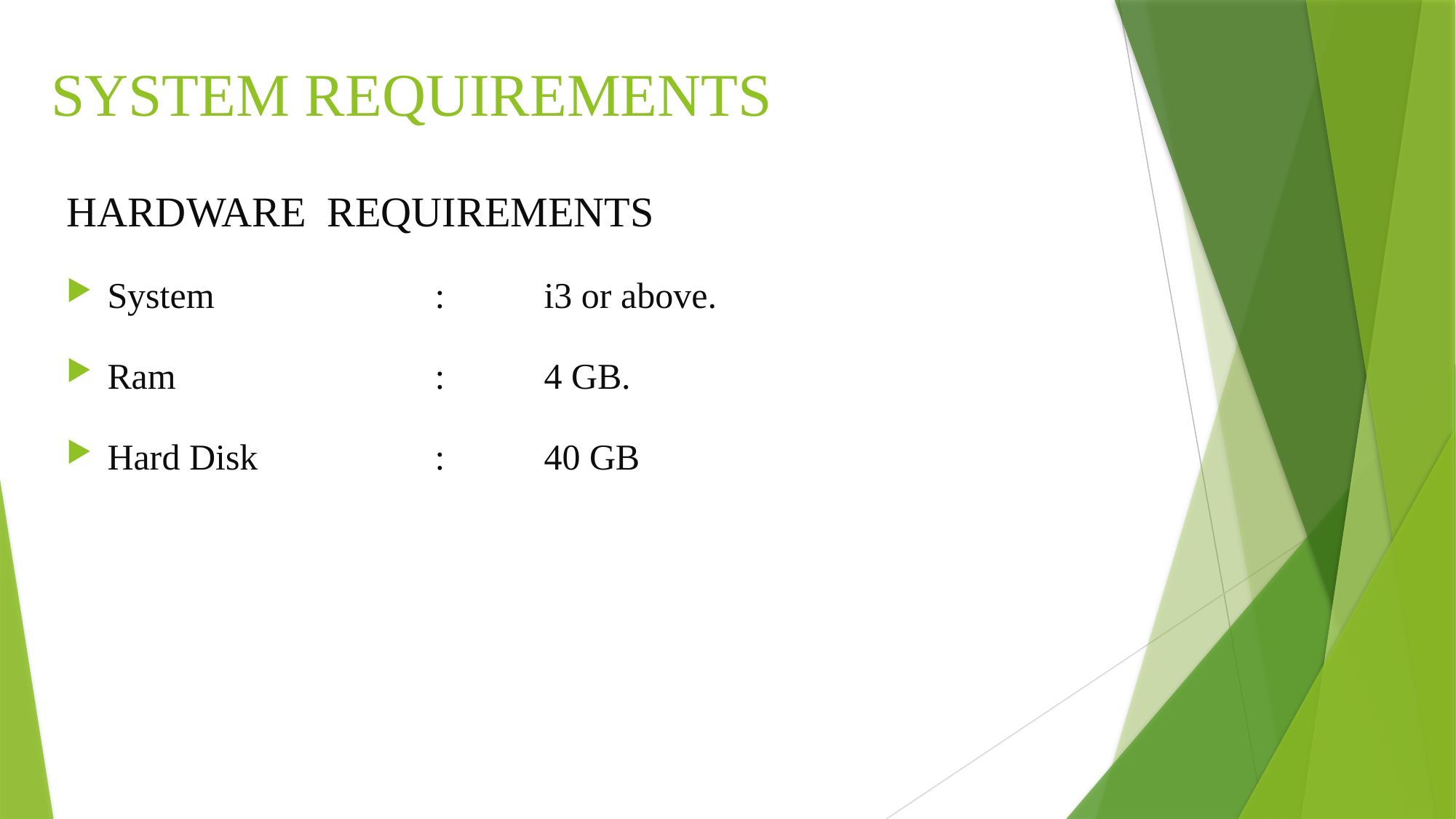

# SYSTEM REQUIREMENTS
HARDWARE  REQUIREMENTS
System			:	i3 or above.
Ram			:	4 GB.
Hard Disk		: 	40 GB